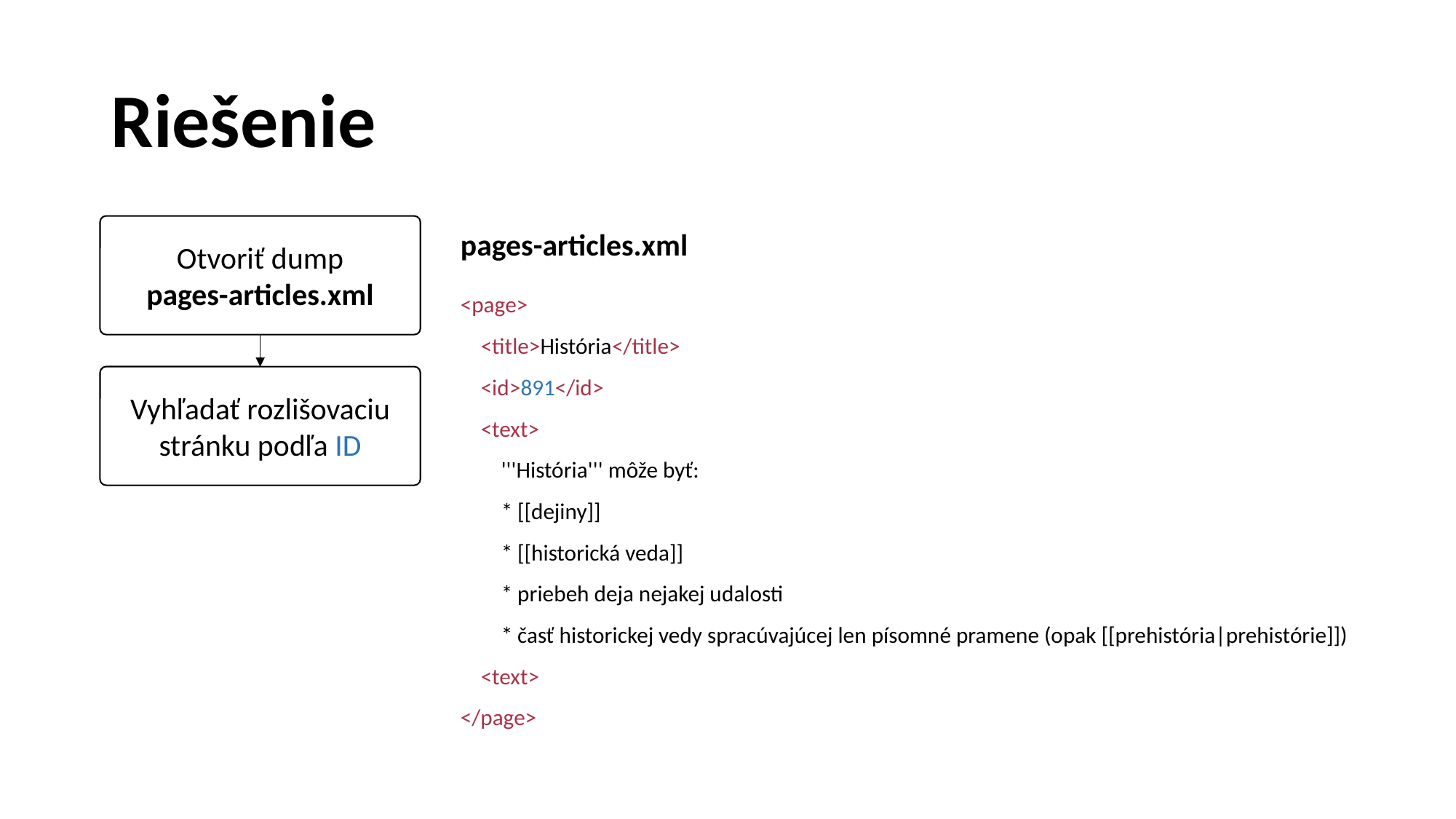

# Riešenie
Otvoriť dump
pages-articles.xml
d
pages-articles.xml

<page>
    <title>História</title>
    <id>891</id>
    <text>
        '''História''' môže byť:
        * [[dejiny]]
        * [[historická veda]]
        * priebeh deja nejakej udalosti
        * časť historickej vedy spracúvajúcej len písomné pramene (opak [[prehistória|prehistórie]])
    <text>
</page>
Vyhľadať rozlišovaciu stránku podľa ID